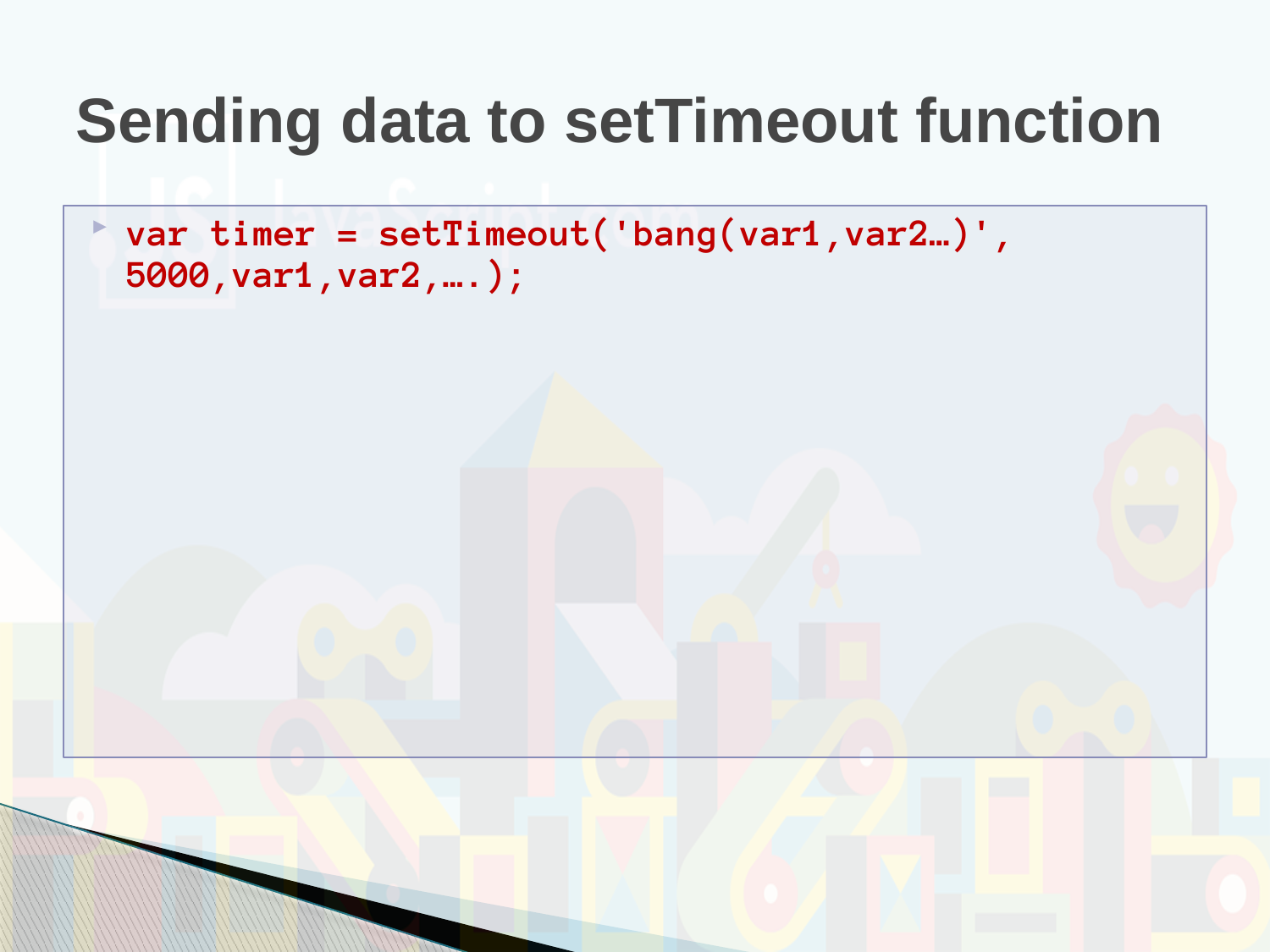

# Sending data to setTimeout function
var timer = setTimeout('bang(var1,var2…)', 5000,var1,var2,….);